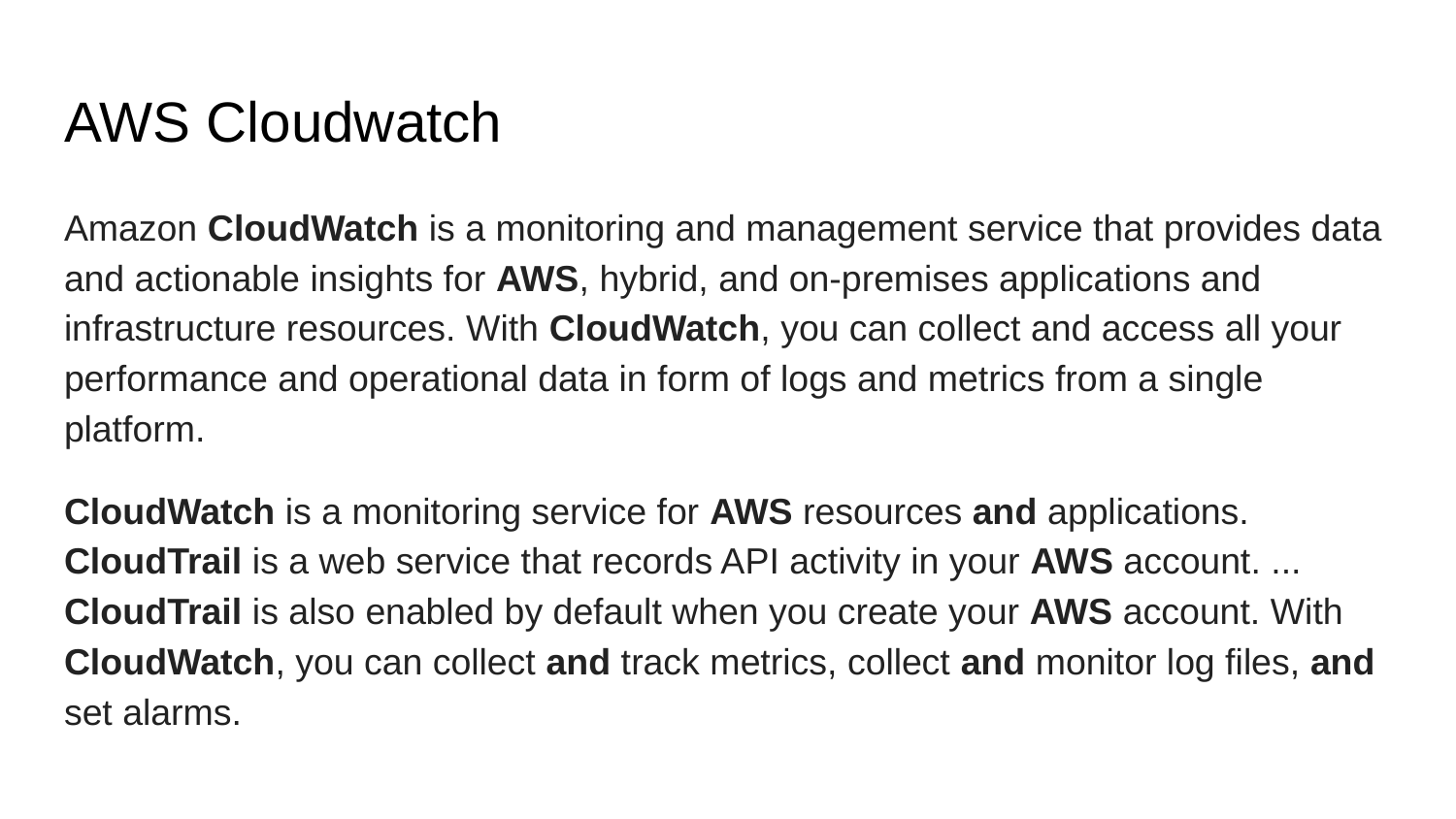

# AWS Cloudwatch
Amazon CloudWatch is a monitoring and management service that provides data and actionable insights for AWS, hybrid, and on-premises applications and infrastructure resources. With CloudWatch, you can collect and access all your performance and operational data in form of logs and metrics from a single platform.
CloudWatch is a monitoring service for AWS resources and applications. CloudTrail is a web service that records API activity in your AWS account. ... CloudTrail is also enabled by default when you create your AWS account. With CloudWatch, you can collect and track metrics, collect and monitor log files, and set alarms.